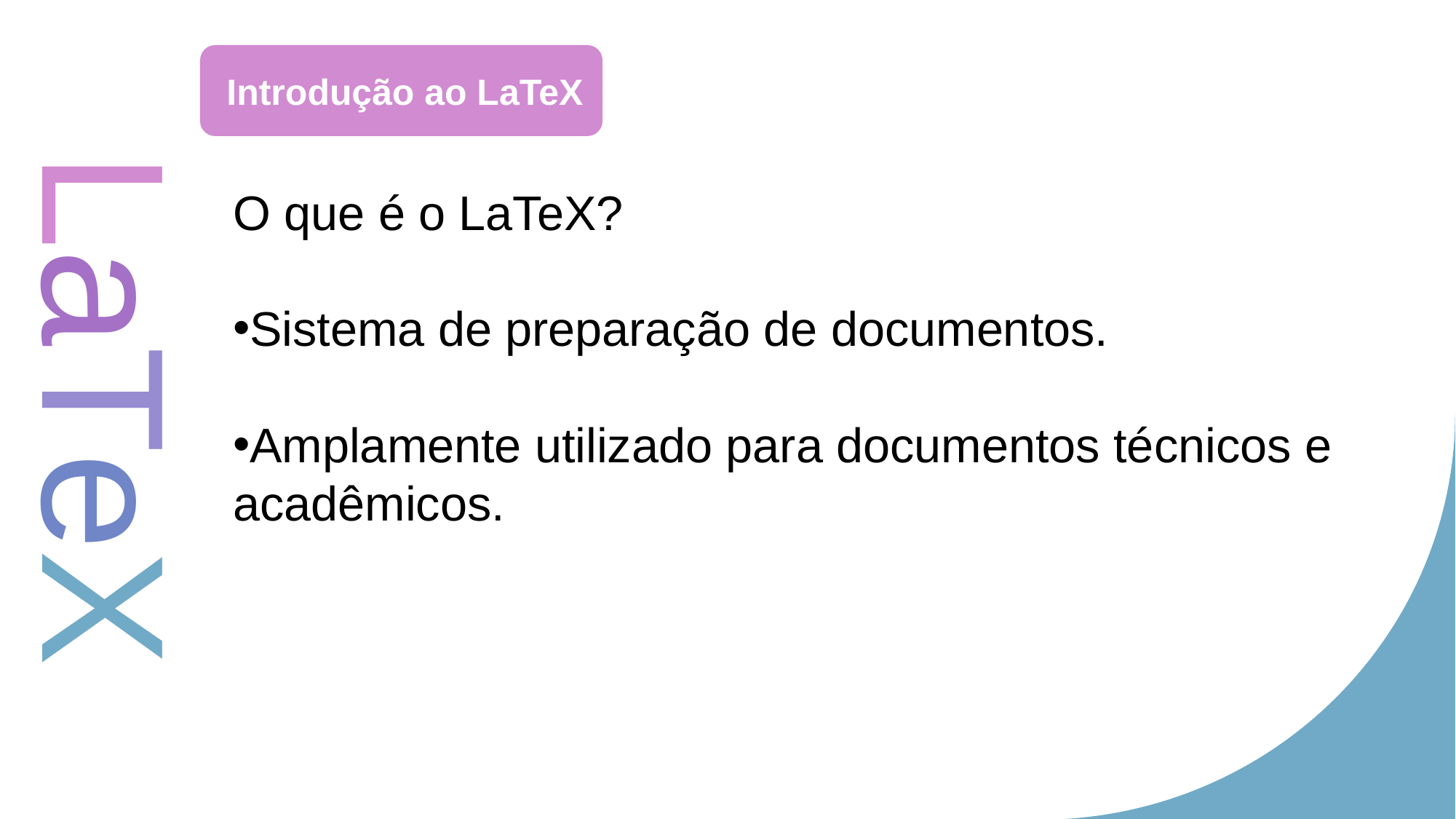

Referências Bibliográficas
  Títulos e Seções
  Ambientes e Pacotes
  Fórmulas Matemáticas
 Sintaxe Básica
 Documento LaTeX
 Vantagens do LaTeX
 Introdução ao LaTeX
O que é o LaTeX?

Sistema de preparação de documentos.

Amplamente utilizado para documentos técnicos e acadêmicos.
LaTeX